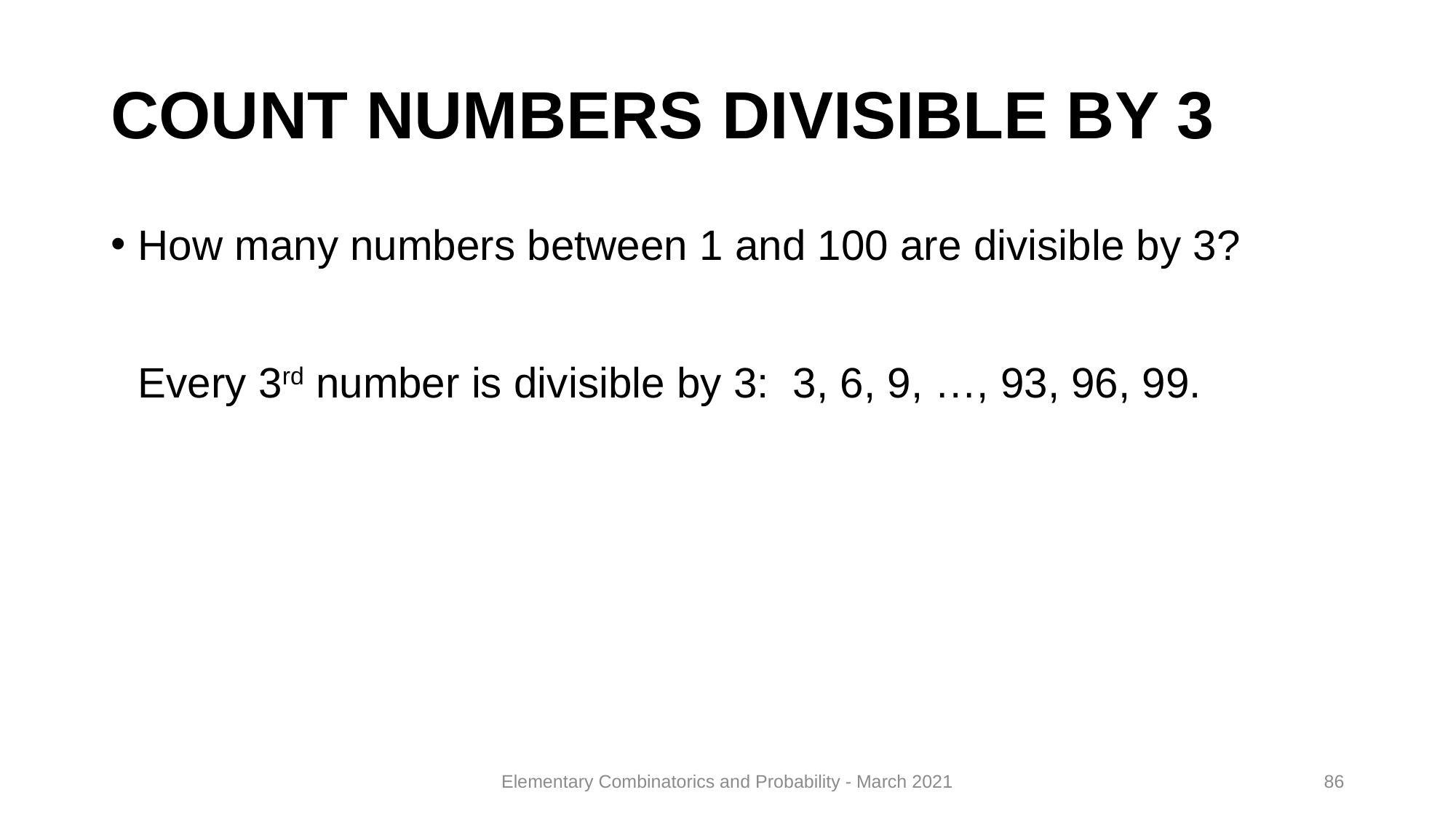

# COUNT NUMBERS DIVISIBLE BY 3
How many numbers between 1 and 100 are divisible by 3?
Every 3rd number is divisible by 3: 	3, 6, 9, …, 93, 96, 99.
Thus, there are [100 / 3] = 33 of them.
Elementary Combinatorics and Probability - March 2021
86